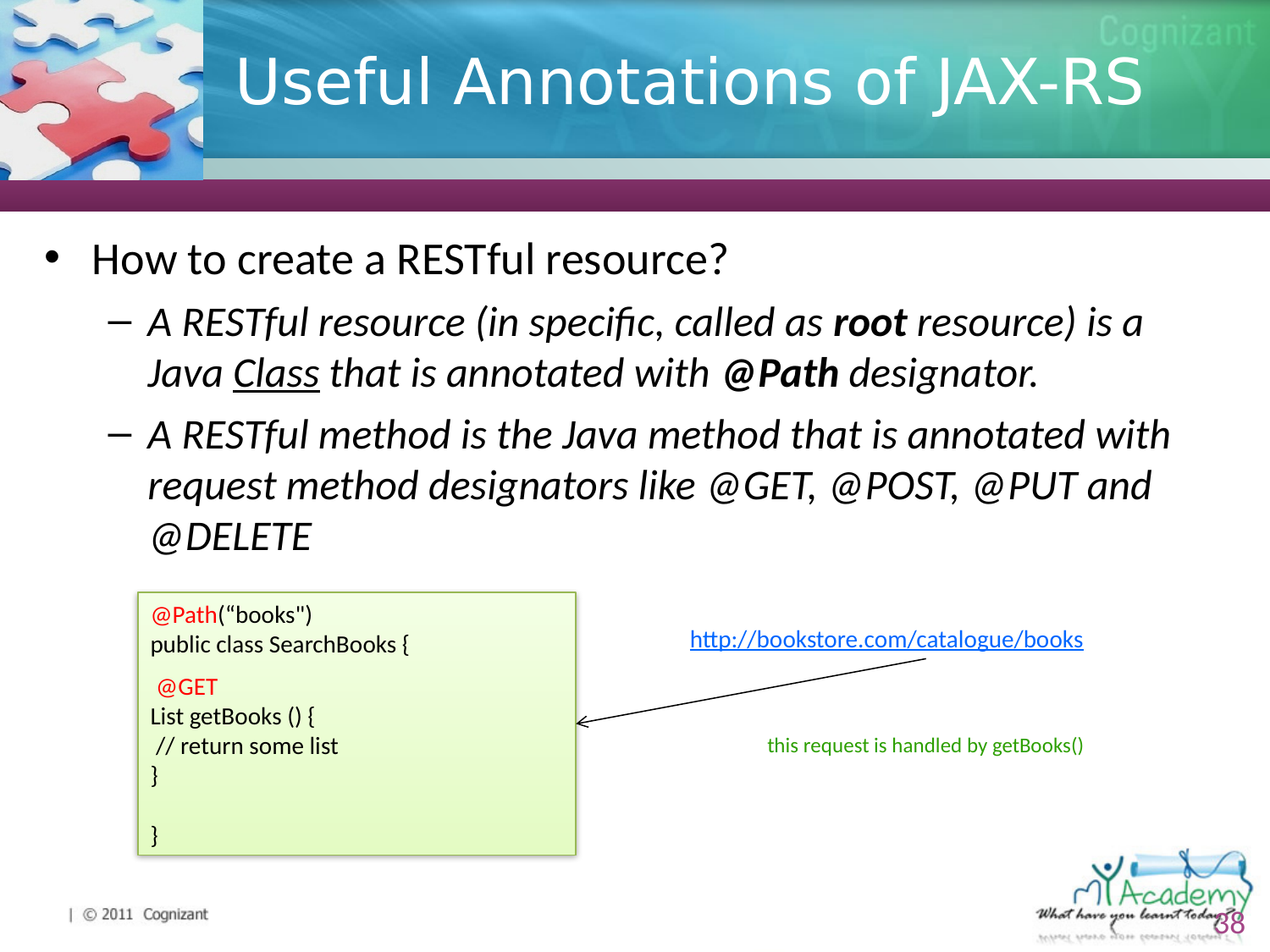

# Useful Annotations of JAX-RS
How to create a RESTful resource?
A RESTful resource (in specific, called as root resource) is a Java Class that is annotated with @Path designator.
A RESTful method is the Java method that is annotated with request method designators like @GET, @POST, @PUT and @DELETE

@Path(“books")
public class SearchBooks {

 @GET
List getBooks () {
 // return some list
}

}
http://bookstore.com/catalogue/books
this request is handled by getBooks()
38